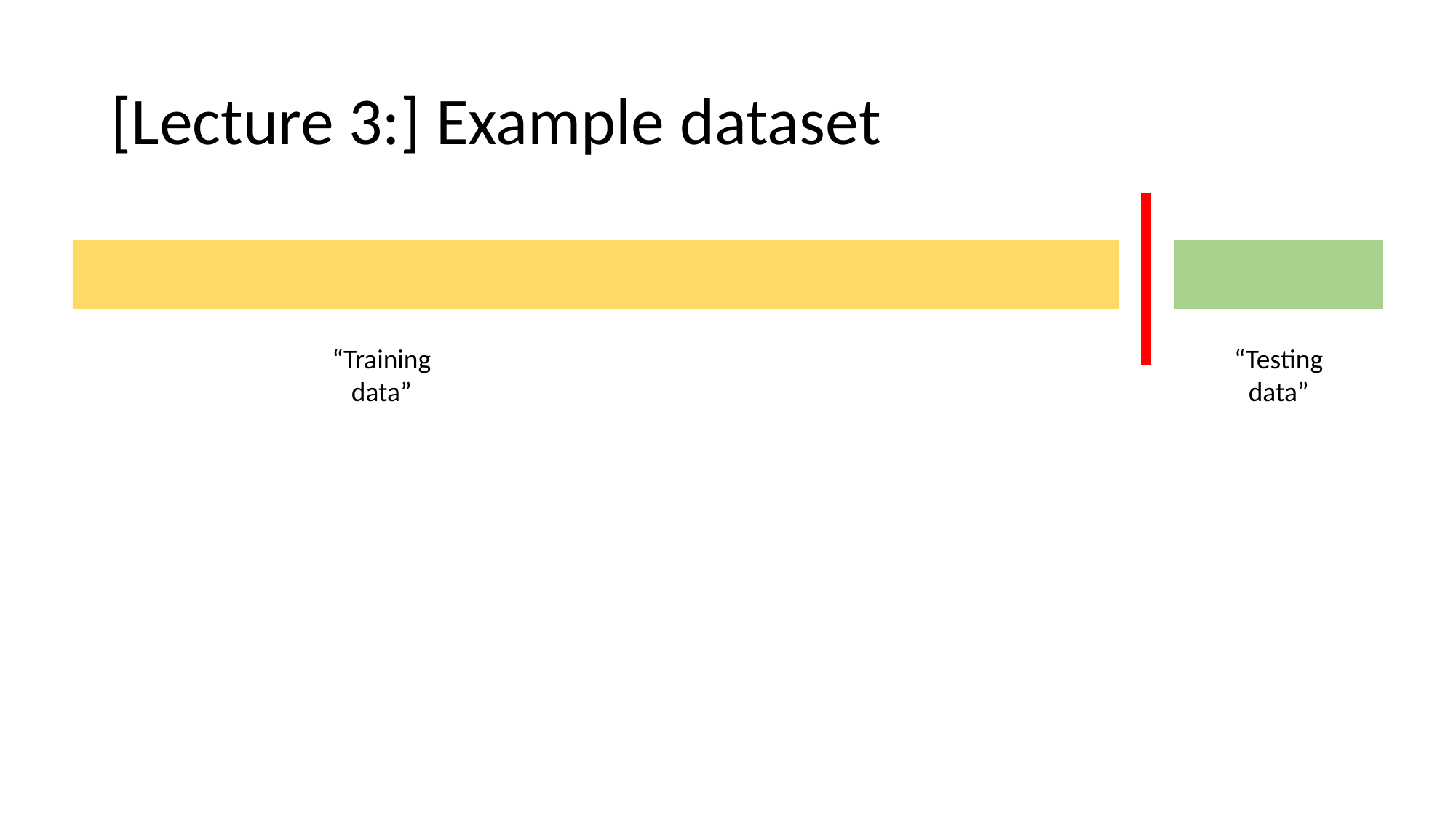

# [Lecture 3:] Example dataset

“Testing data”
“Training data”